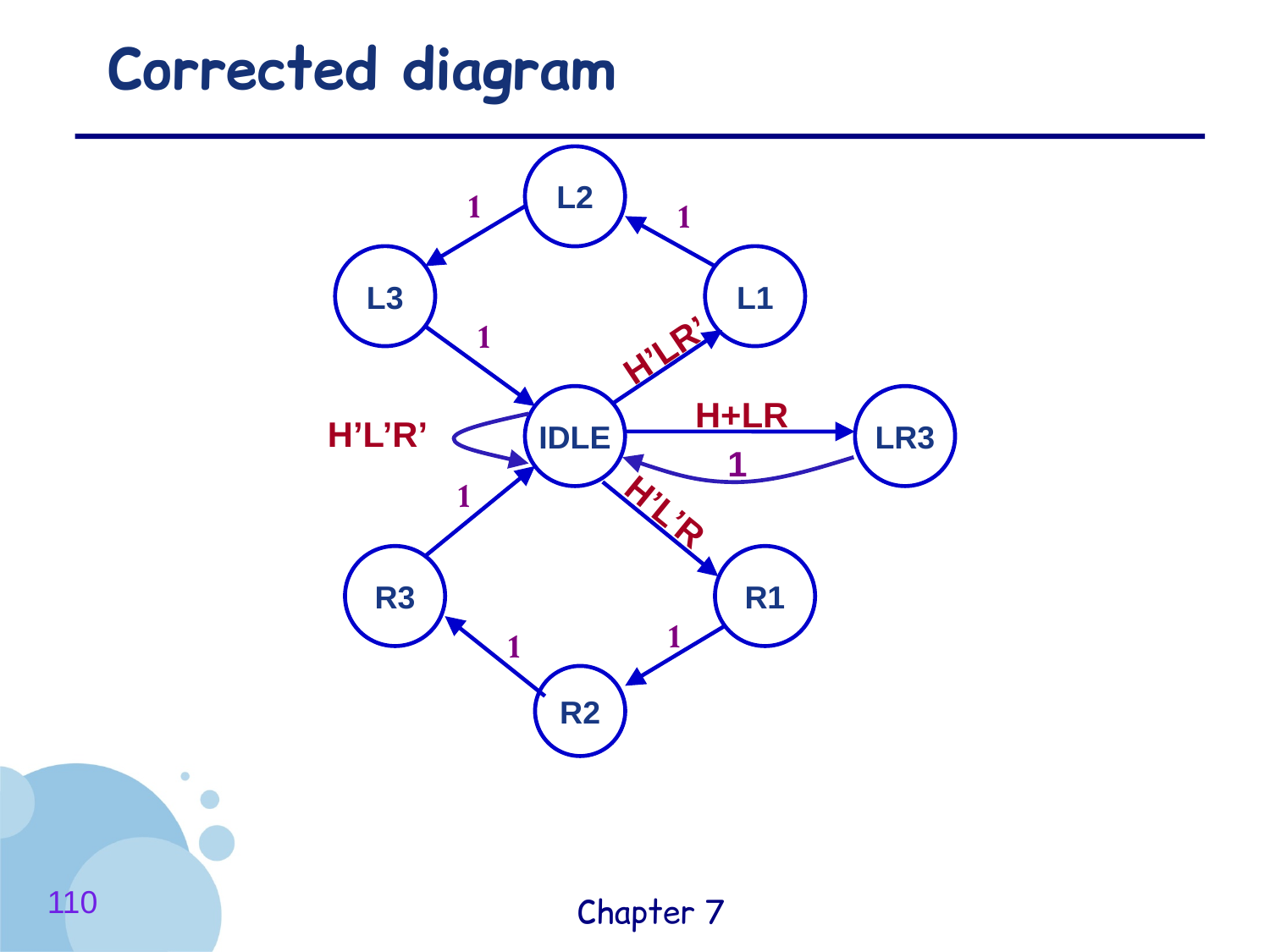

# Corrected diagram
L2
1

1

L3
L1
1

H’LR’

IDLE
H+LR
LR3
H’L’R’

1

1
H’L’R

R3
R1
1

1
R2